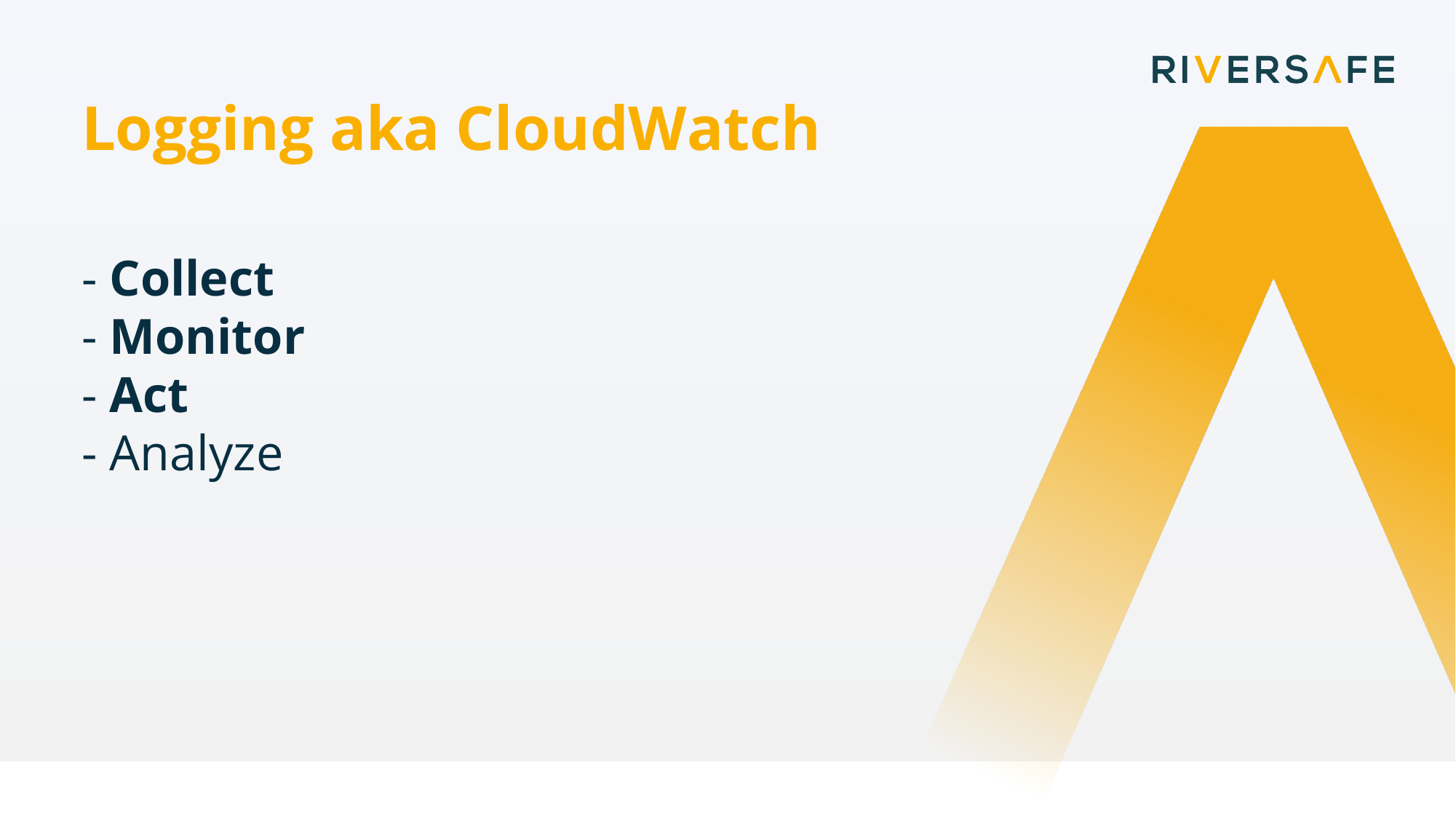

Logging aka CloudWatch
- Collect
- Monitor
- Act
- Analyze